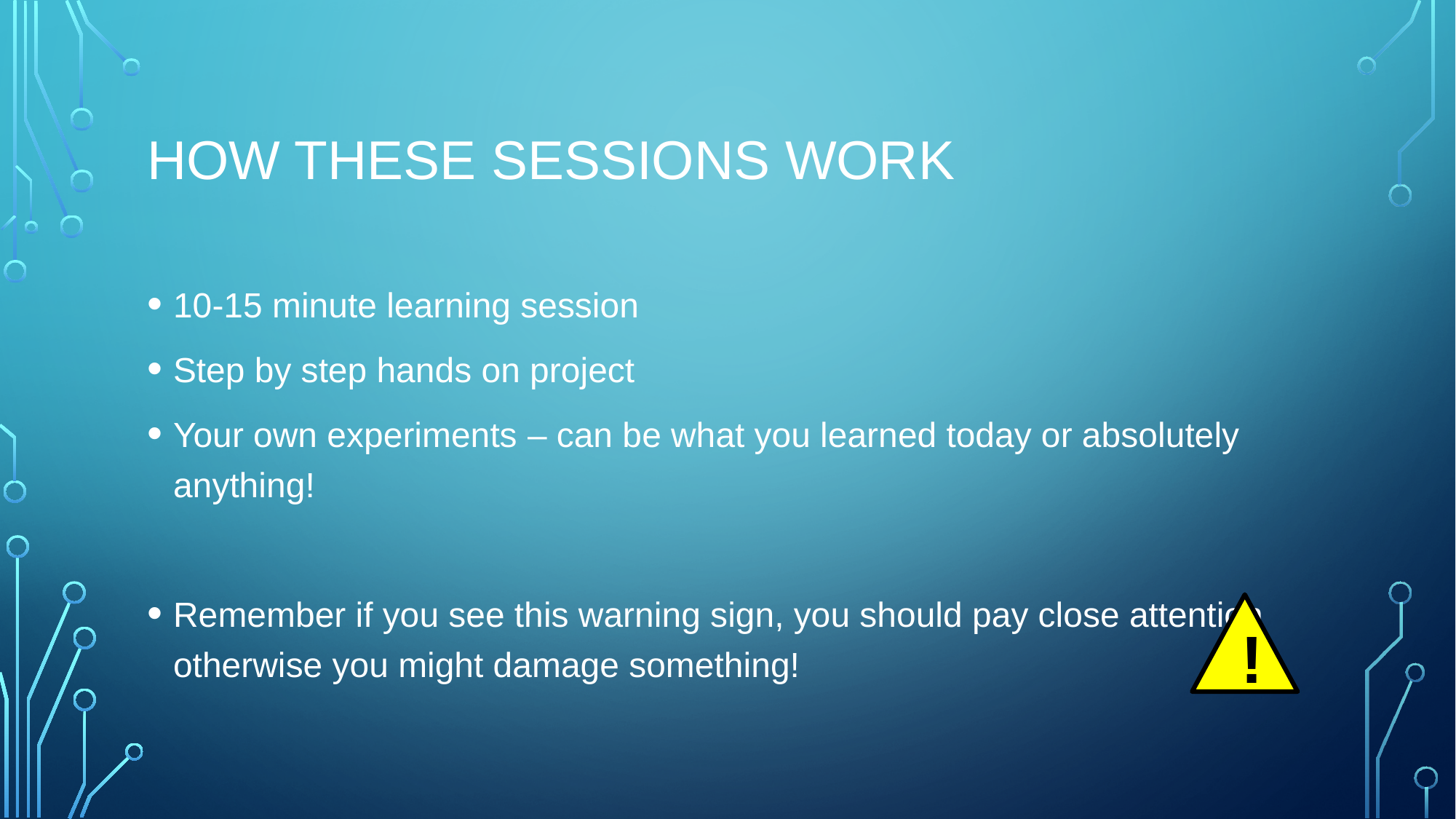

# How these sessions work
10-15 minute learning session
Step by step hands on project
Your own experiments – can be what you learned today or absolutely anything!

Remember if you see this warning sign, you should pay close attention otherwise you might damage something!

!